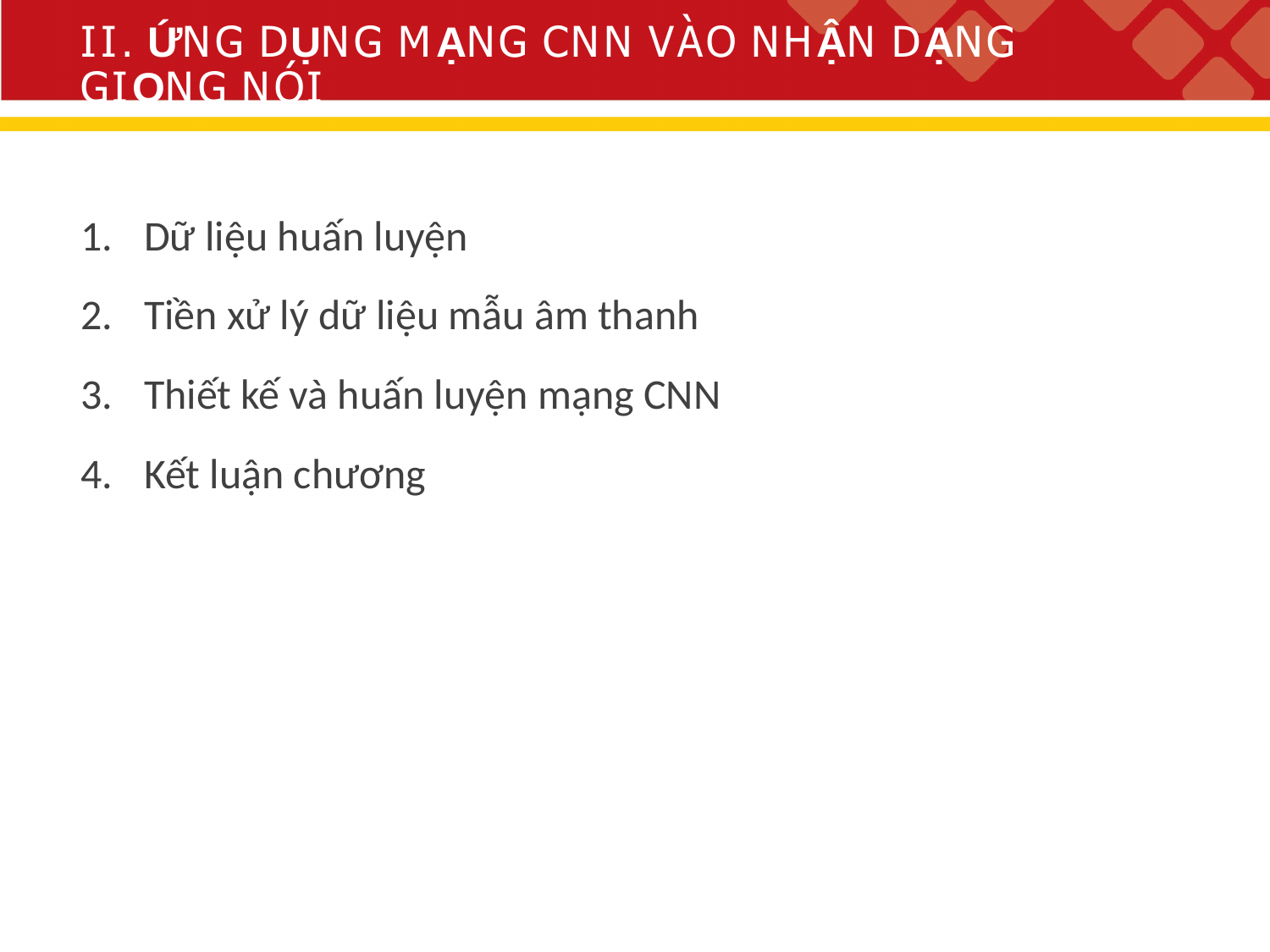

# II. ỨNG DỤNG MẠNG CNN VÀO NHẬN DẠNG GIỌNG NÓI
Dữ liệu huấn luyện
Tiền xử lý dữ liệu mẫu âm thanh
Thiết kế và huấn luyện mạng CNN
Kết luận chương